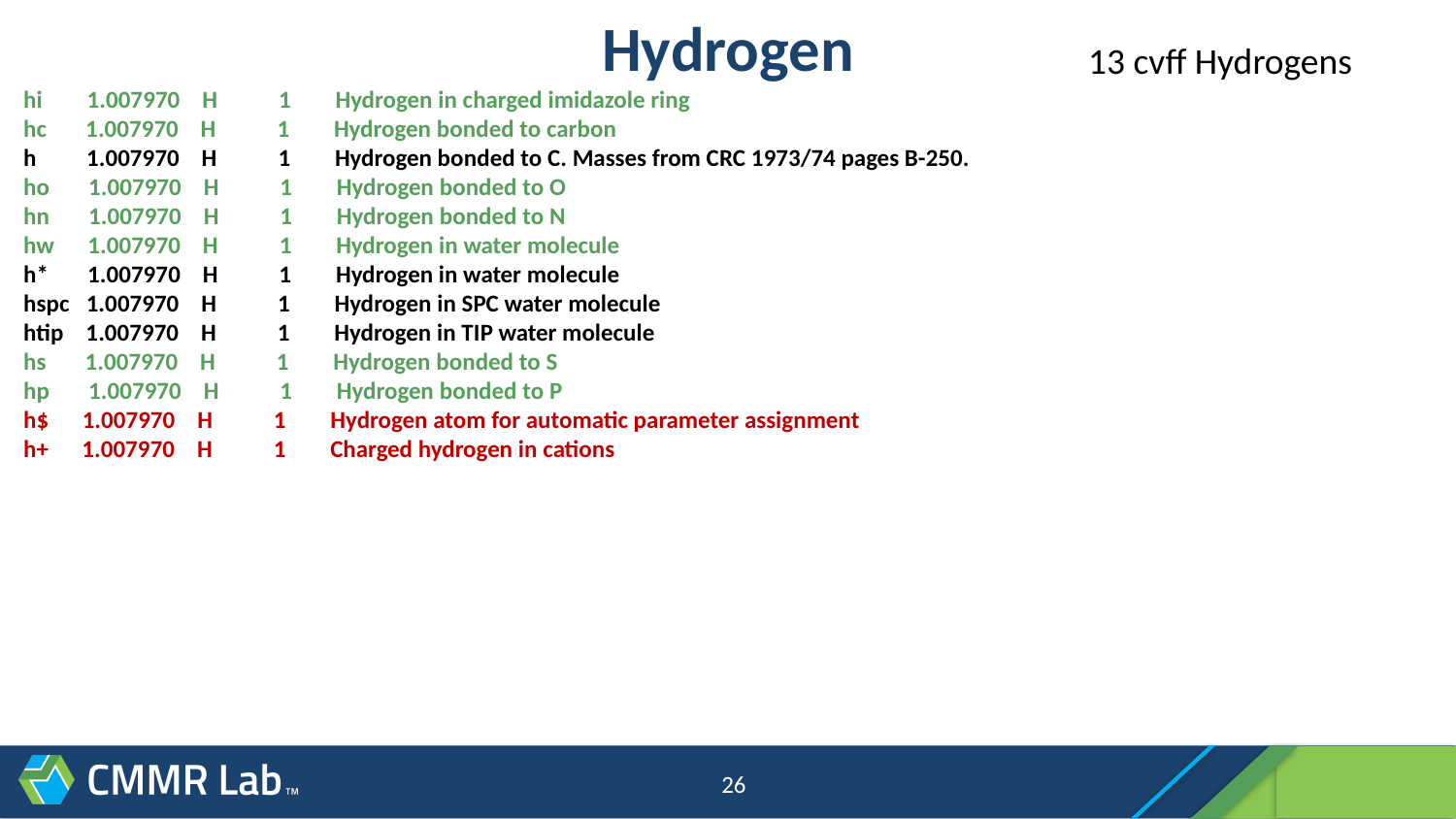

# Hydrogen
13 cvff Hydrogens
hi        1.007970    H           1        Hydrogen in charged imidazole ring
hc       1.007970    H           1        Hydrogen bonded to carbon
h         1.007970    H           1        Hydrogen bonded to C. Masses from CRC 1973/74 pages B-250.
ho       1.007970    H           1        Hydrogen bonded to O
hn       1.007970    H           1        Hydrogen bonded to N
hw      1.007970    H           1        Hydrogen in water molecule
h*       1.007970    H           1        Hydrogen in water molecule
hspc   1.007970    H           1        Hydrogen in SPC water molecule
htip    1.007970    H           1        Hydrogen in TIP water molecule
hs       1.007970    H           1        Hydrogen bonded to S
hp       1.007970    H           1        Hydrogen bonded to P
h$      1.007970    H           1        Hydrogen atom for automatic parameter assignment
h+      1.007970    H           1        Charged hydrogen in cations

26